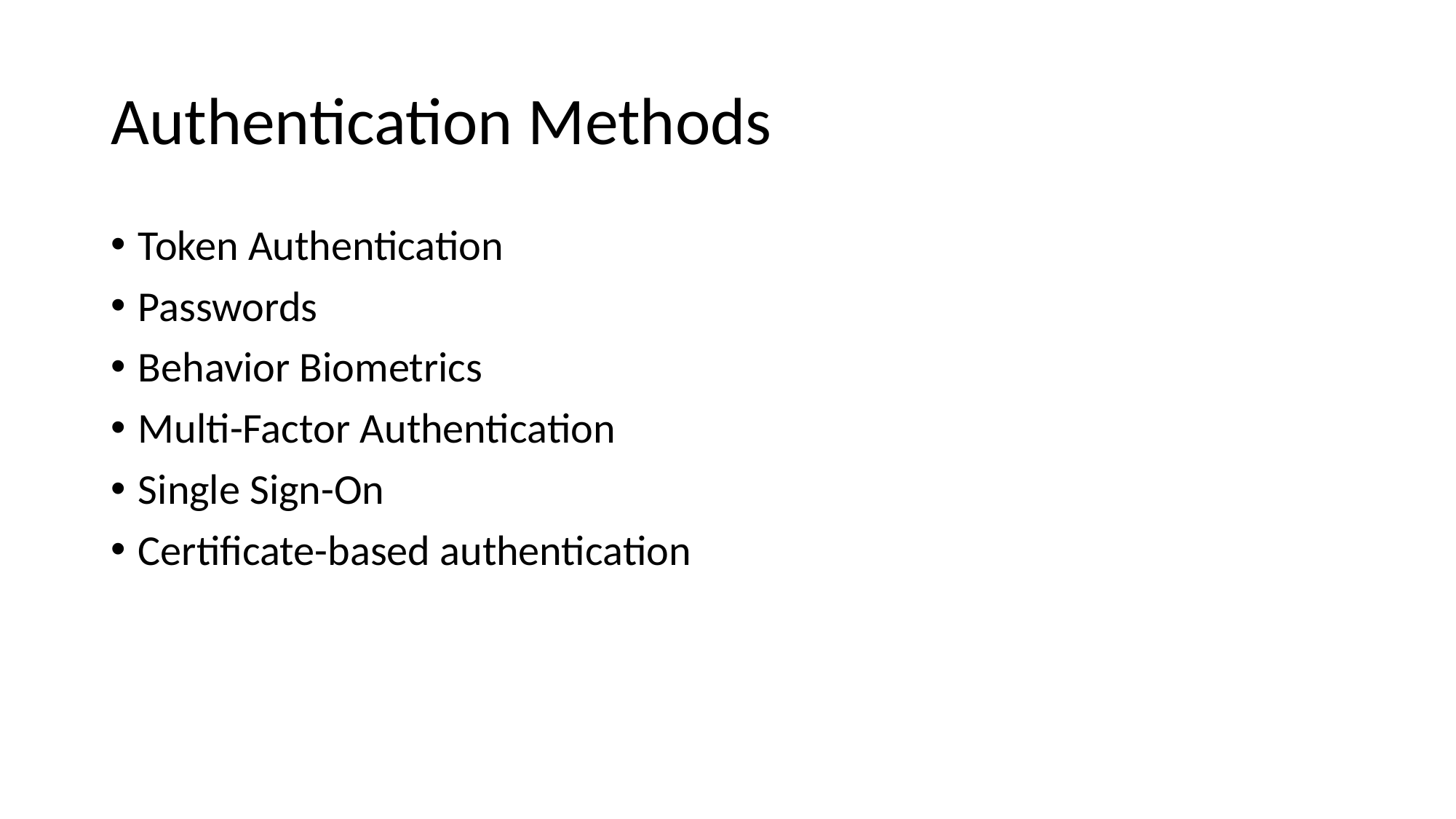

# Authentication Methods
Token Authentication
Passwords
Behavior Biometrics
Multi-Factor Authentication
Single Sign-On
Certificate-based authentication